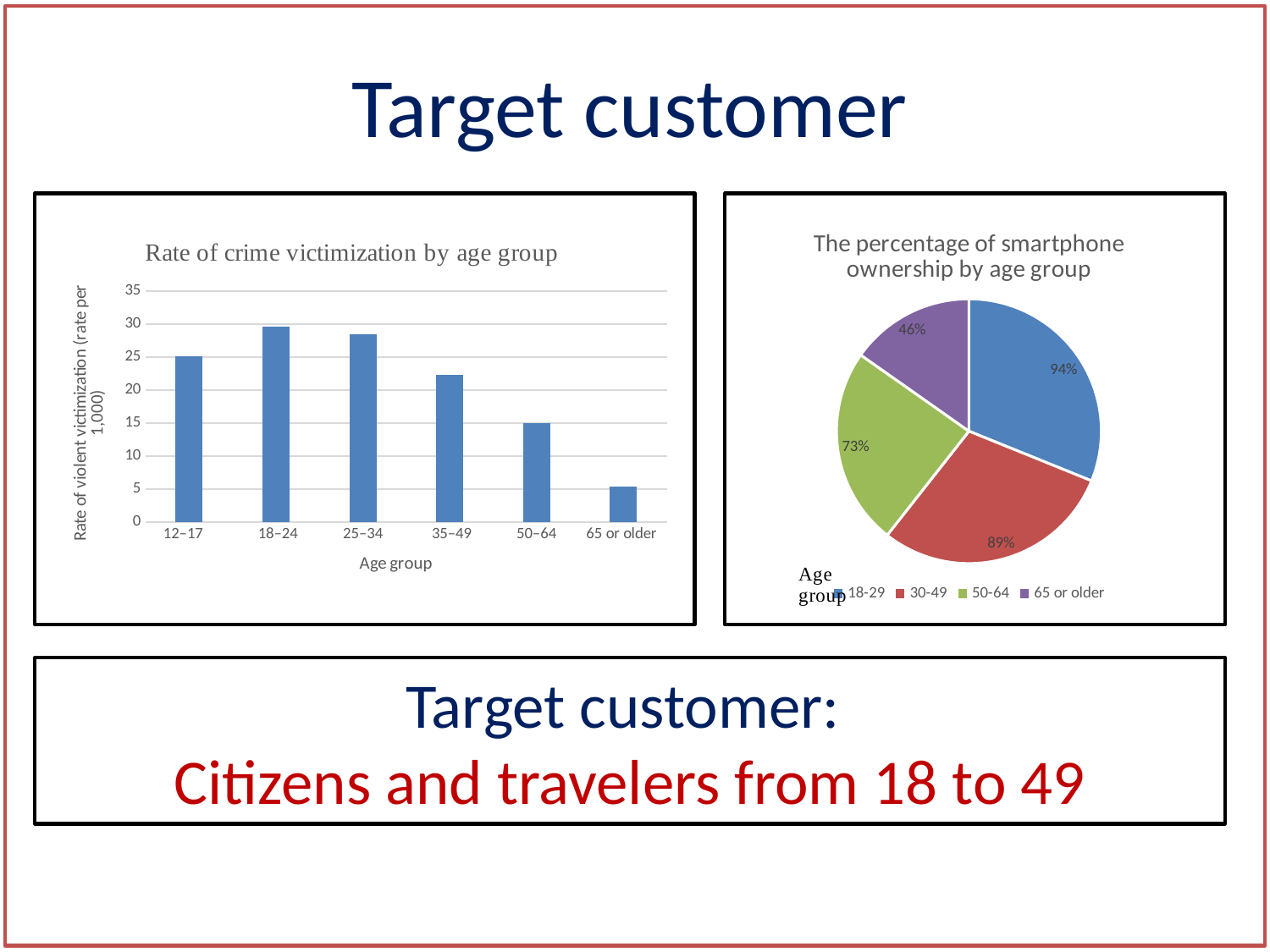

Target customer

### Chart: The percentage of smartphone ownership by age group

| Category | Smartphone |
|---|---|
| 18-29 | 0.94 |
| 30-49 | 0.89 |
| 50-64 | 0.73 |
| 65 or older | 0.46 |

### Chart: Rate of crime victimization by age group

| Category | Rate of violent victimization（Rate per 1,000） |
|---|---|
| 12–17    | 25.1 |
|  18–24 | 29.6 |
| 25–34 | 28.4 |
|  35–49 | 22.3 |
| 50–64 | 15.0 |
| 65 or older  | 5.3 |
Target customer:
Citizens and travelers from 18 to 49